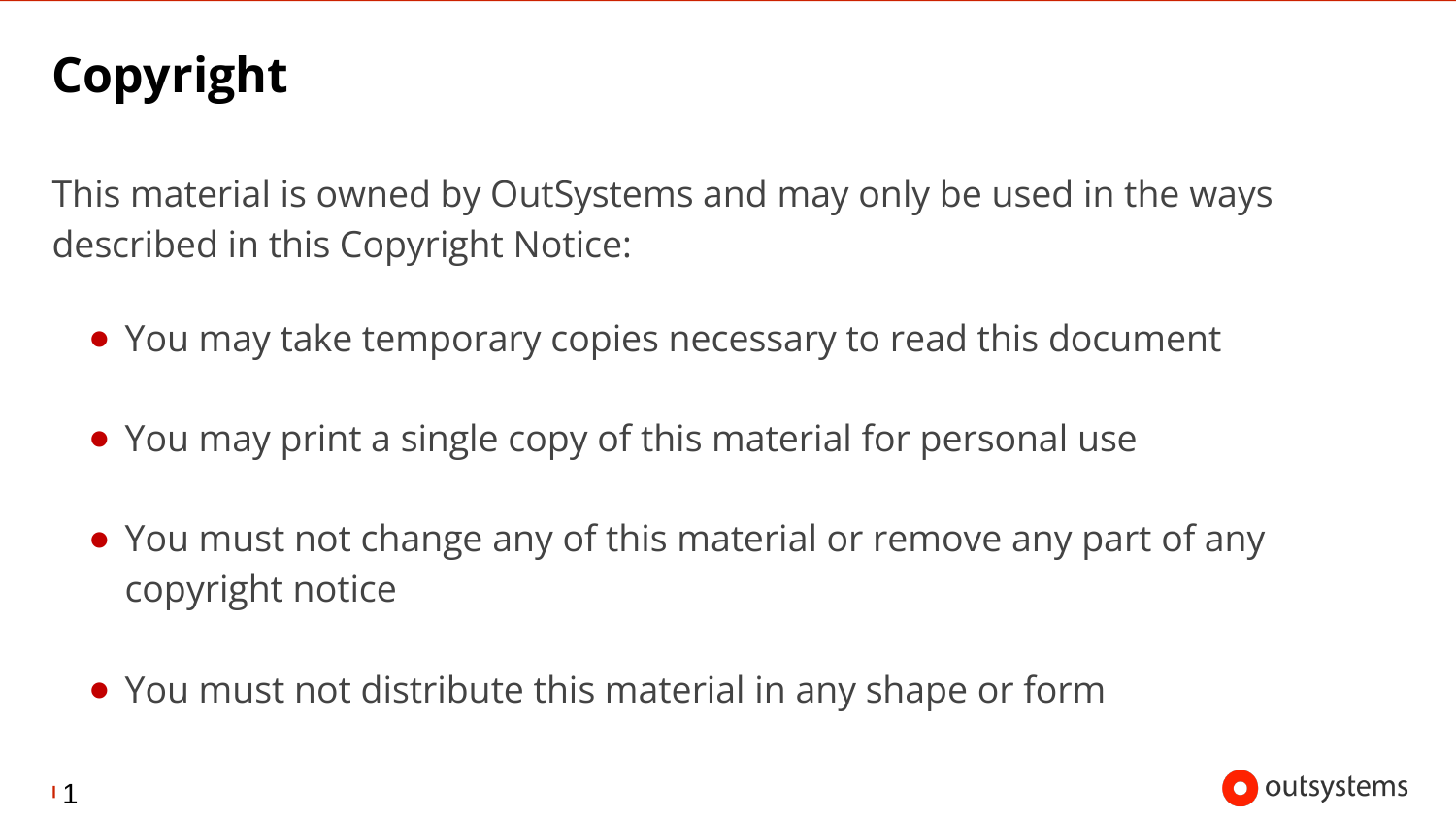

# Copyright
This material is owned by OutSystems and may only be used in the ways described in this Copyright Notice:
You may take temporary copies necessary to read this document
You may print a single copy of this material for personal use
You must not change any of this material or remove any part of any copyright notice
You must not distribute this material in any shape or form
1